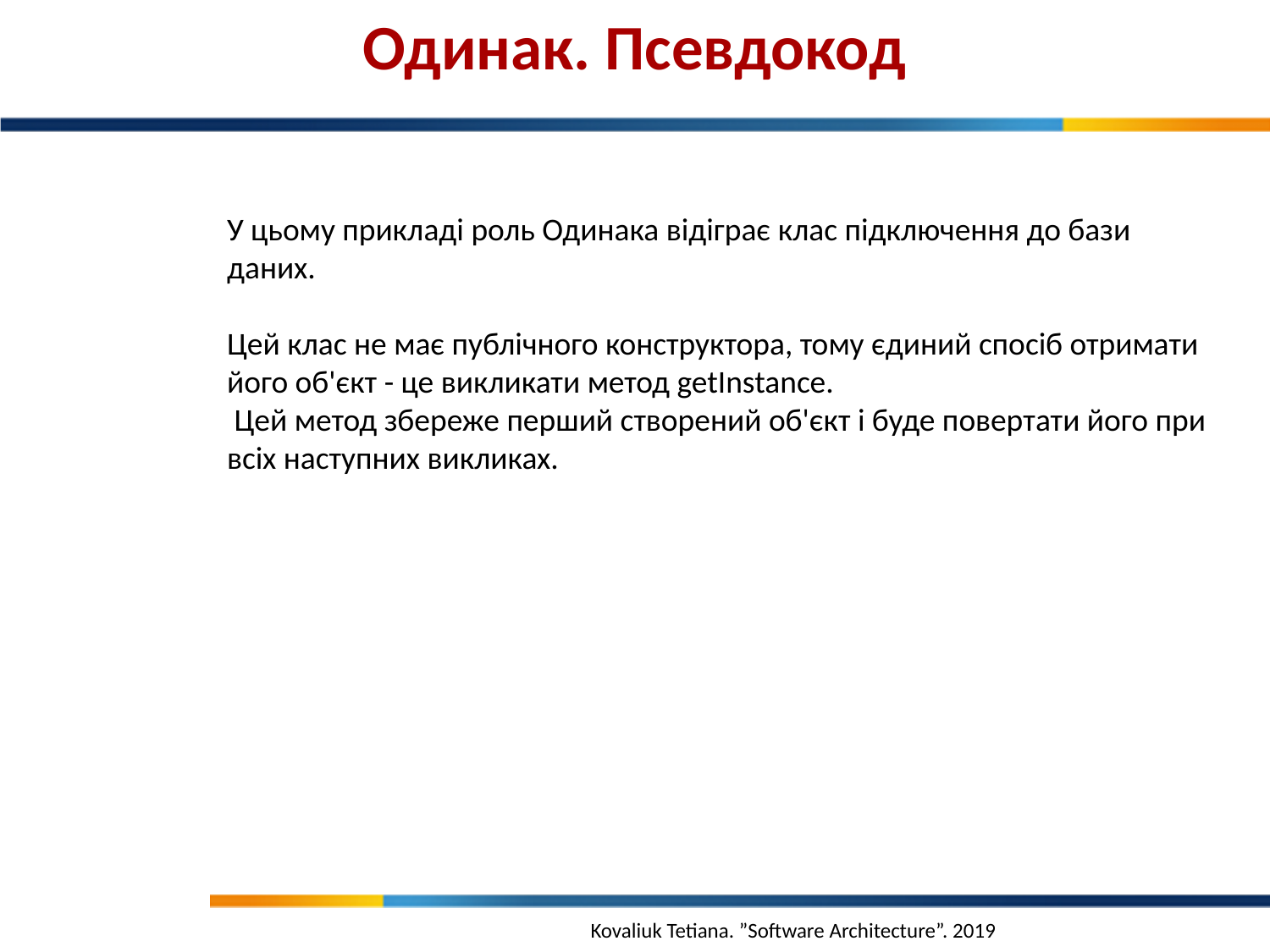

Одинак. Псевдокод
У цьому прикладі роль Одинака відіграє клас підключення до бази даних.

Цей клас не має публічного конструктора, тому єдиний спосіб отримати його об'єкт - це викликати метод getInstance.
 Цей метод збереже перший створений об'єкт і буде повертати його при всіх наступних викликах.